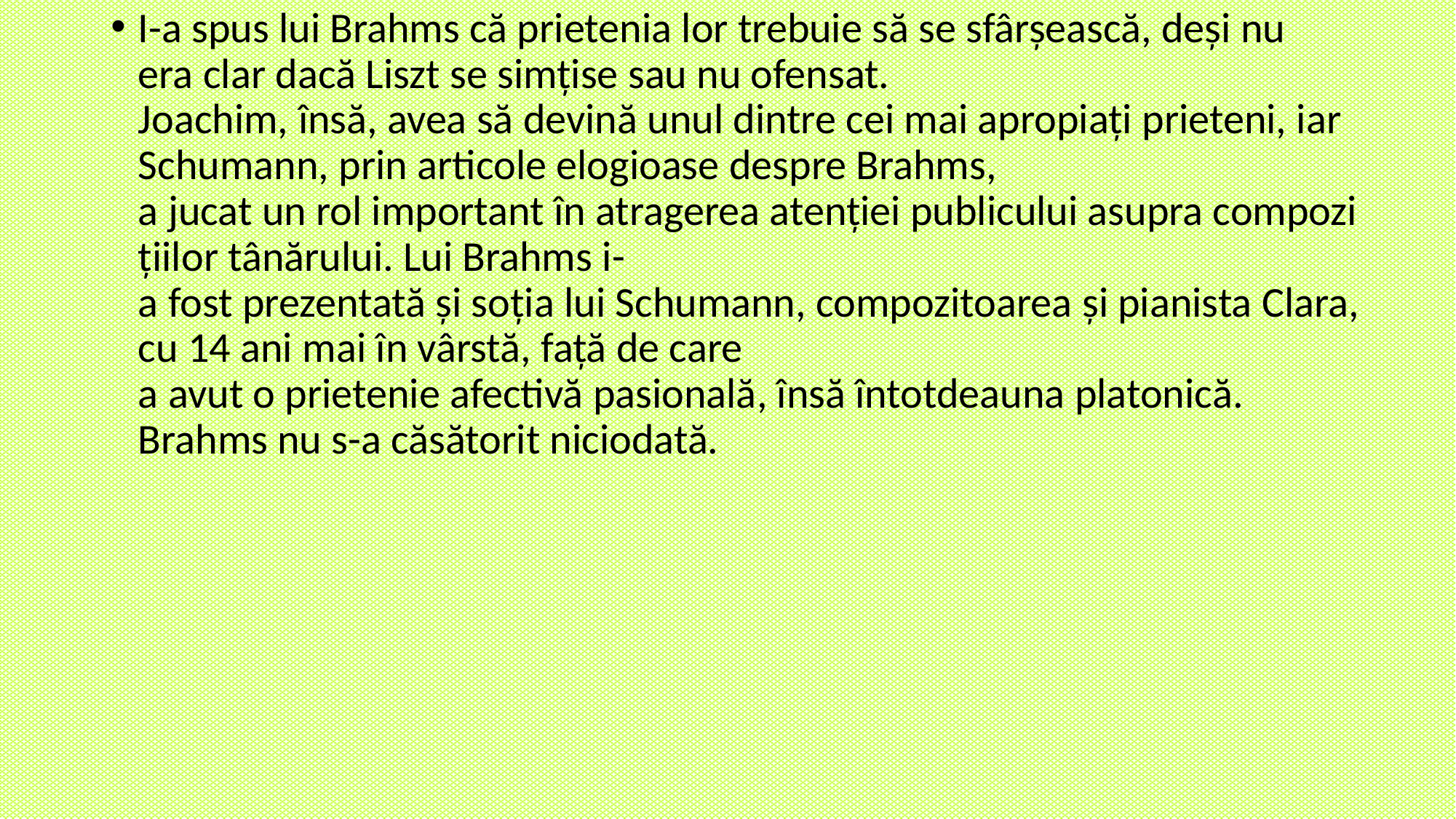

I-a spus lui Brahms că prietenia lor trebuie să se sfârșească, deși nu era clar dacă Liszt se simțise sau nu ofensat. Joachim, însă, avea să devină unul dintre cei mai apropiați prieteni, iar Schumann, prin articole elogioase despre Brahms, a jucat un rol important în atragerea atenției publicului asupra compozițiilor tânărului. Lui Brahms i-a fost prezentată și soția lui Schumann, compozitoarea și pianista Clara, cu 14 ani mai în vârstă, față de care a avut o prietenie afectivă pasională, însă întotdeauna platonică. Brahms nu s-a căsătorit niciodată.